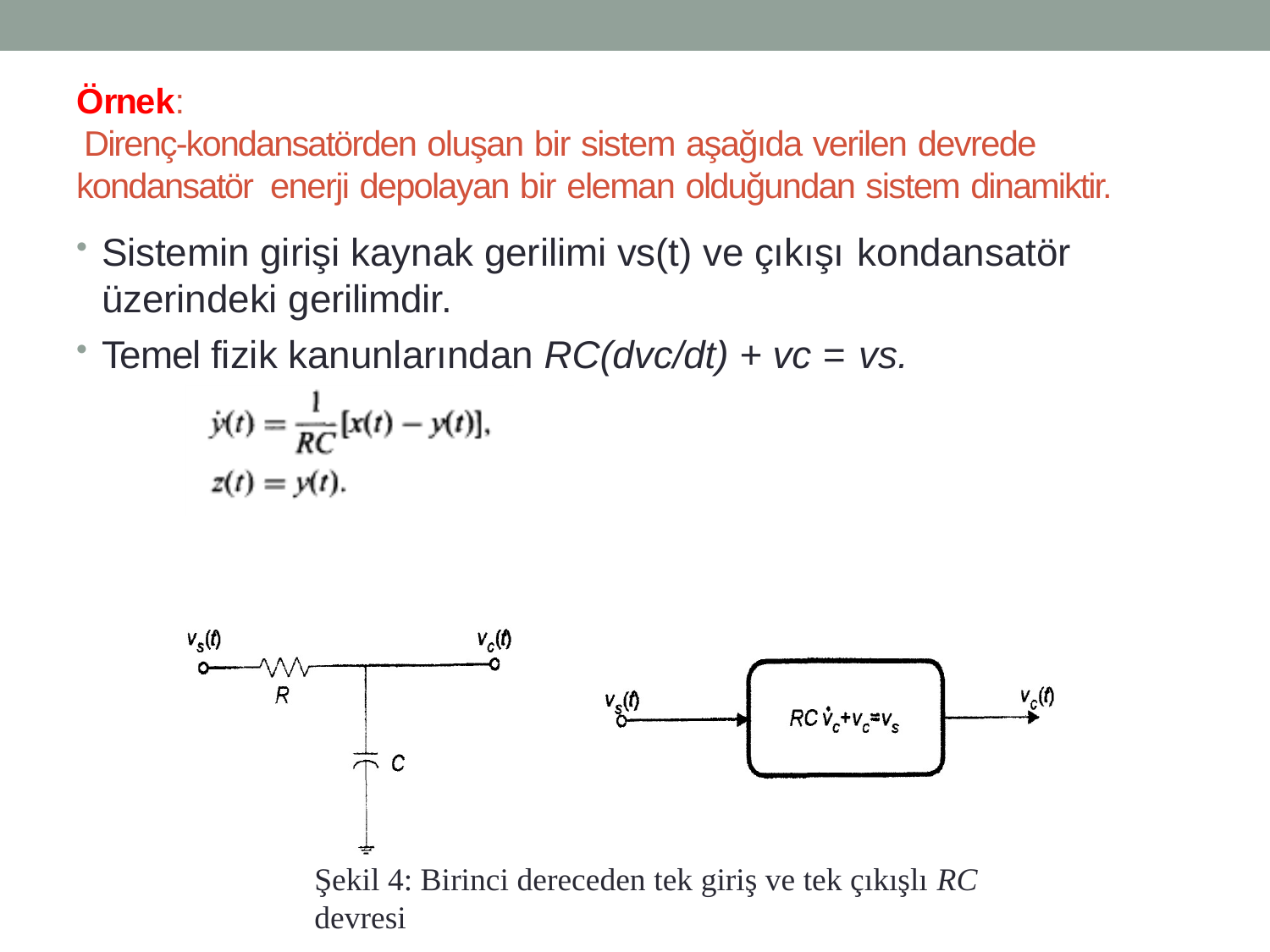

# Örnek:
Direnç-kondansatörden oluşan bir sistem aşağıda verilen devrede kondansatör  enerji depolayan bir eleman olduğundan sistem dinamiktir.
Sistemin girişi kaynak gerilimi vs(t) ve çıkışı kondansatör
üzerindeki gerilimdir.
Temel fizik kanunlarından RC(dvc/dt) + vc = vs.

Şekil 4: Birinci dereceden tek giriş ve tek çıkışlı RC devresi